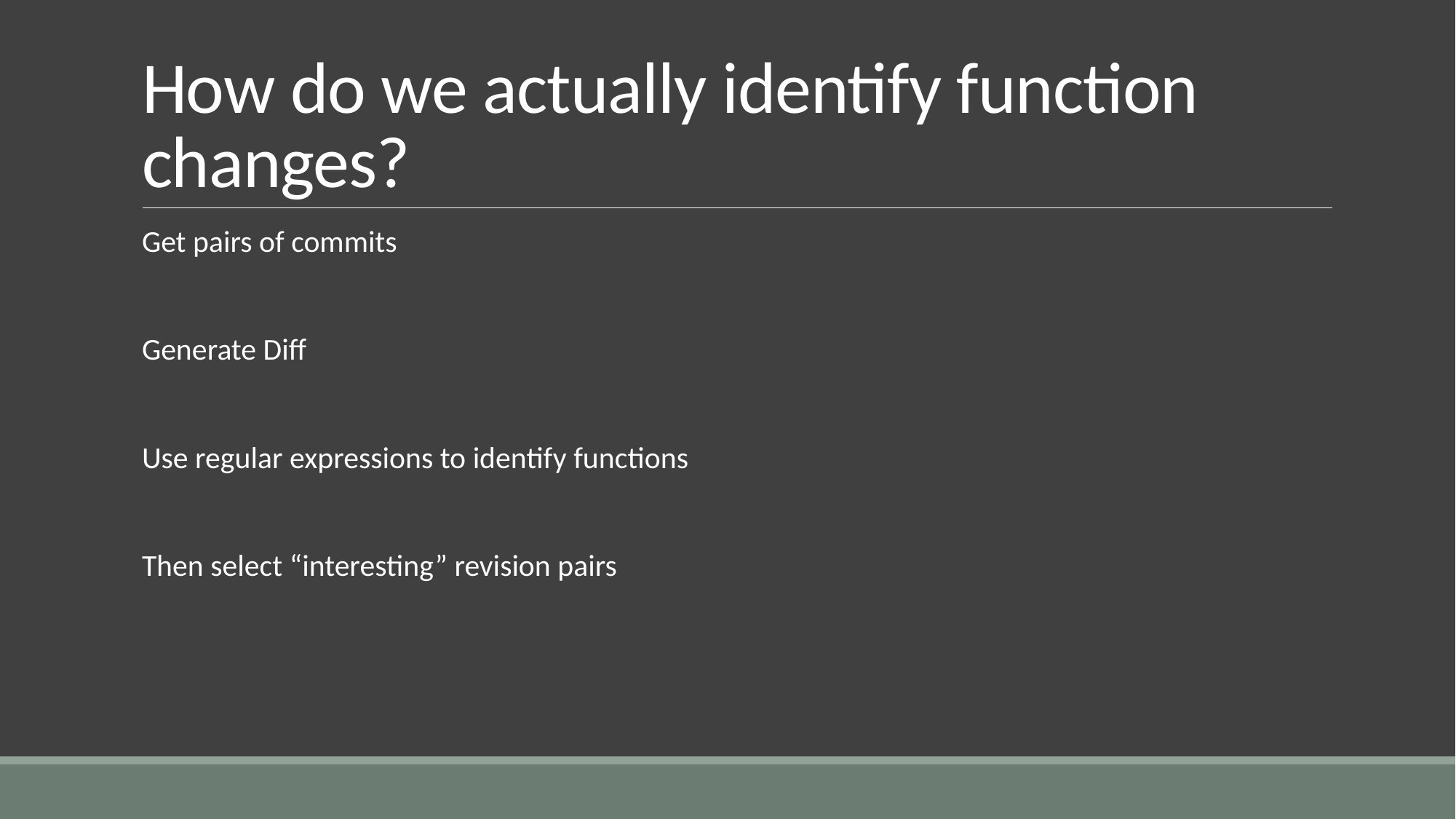

# How do we actually identify function changes?
Get pairs of commits

Generate Diff

Use regular expressions to identify functions

Then select “interesting” revision pairs